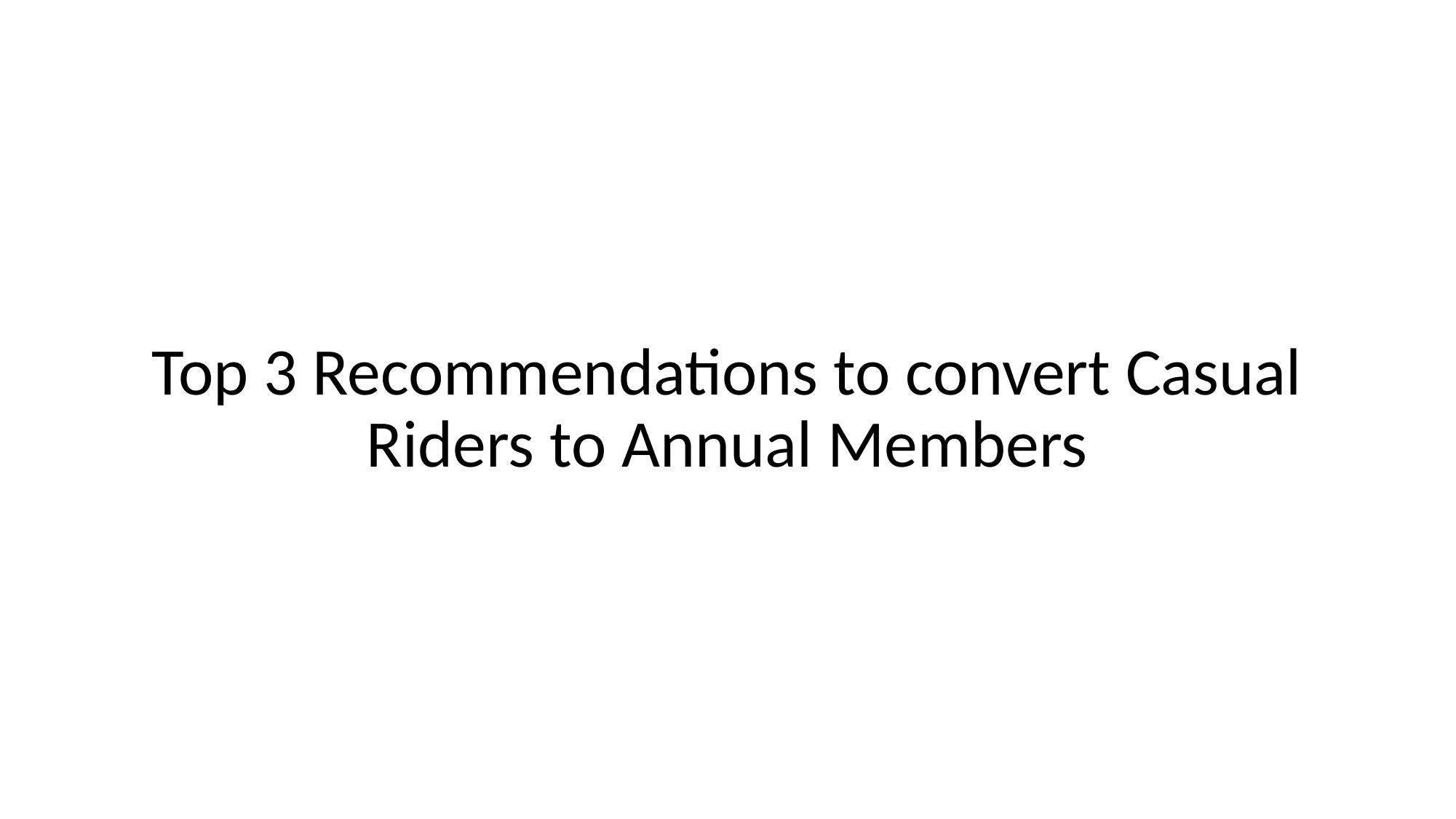

# Top 3 Recommendations to convert Casual Riders to Annual Members